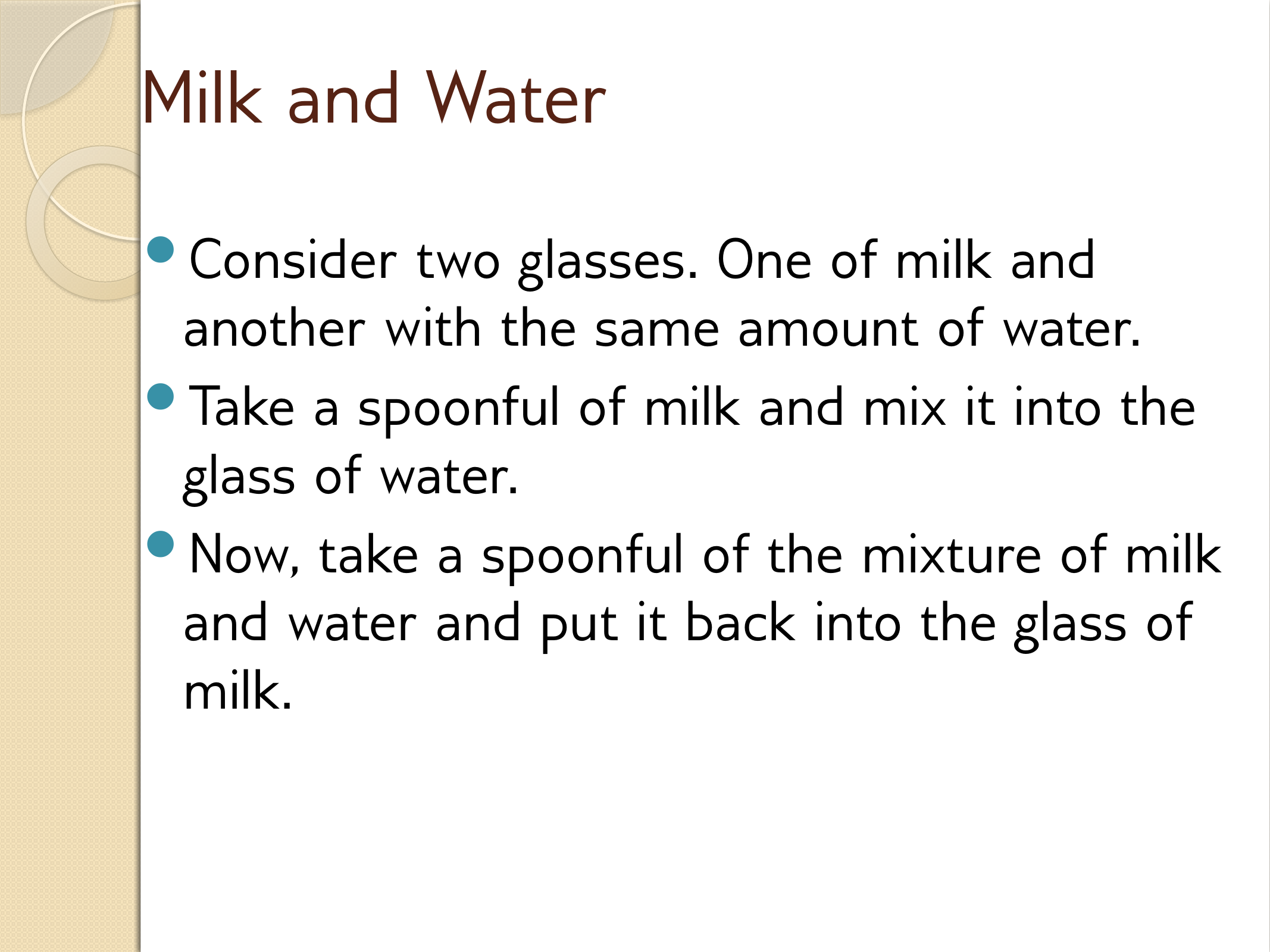

Milk and Water
Consider two glasses. One of milk and another with the same amount of water.
Take a spoonful of milk and mix it into the glass of water.
Now, take a spoonful of the mixture of milk and water and put it back into the glass of milk.